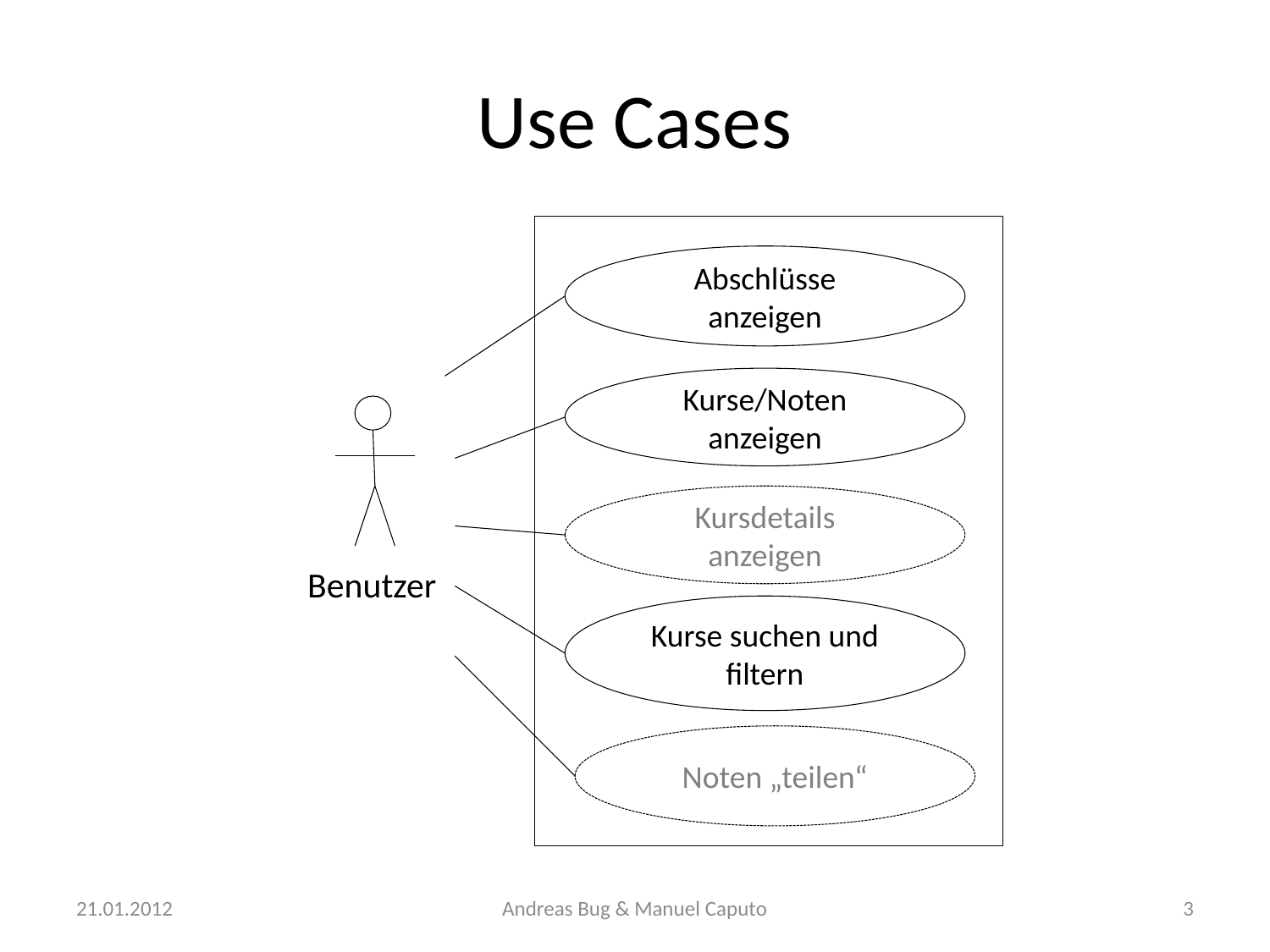

# Use Cases

Abschlüsse anzeigen
Kurse/Noten anzeigen

Kursdetails anzeigen
Benutzer
Kurse suchen und filtern
Noten „teilen“
21.01.2012
Andreas Bug & Manuel Caputo
3